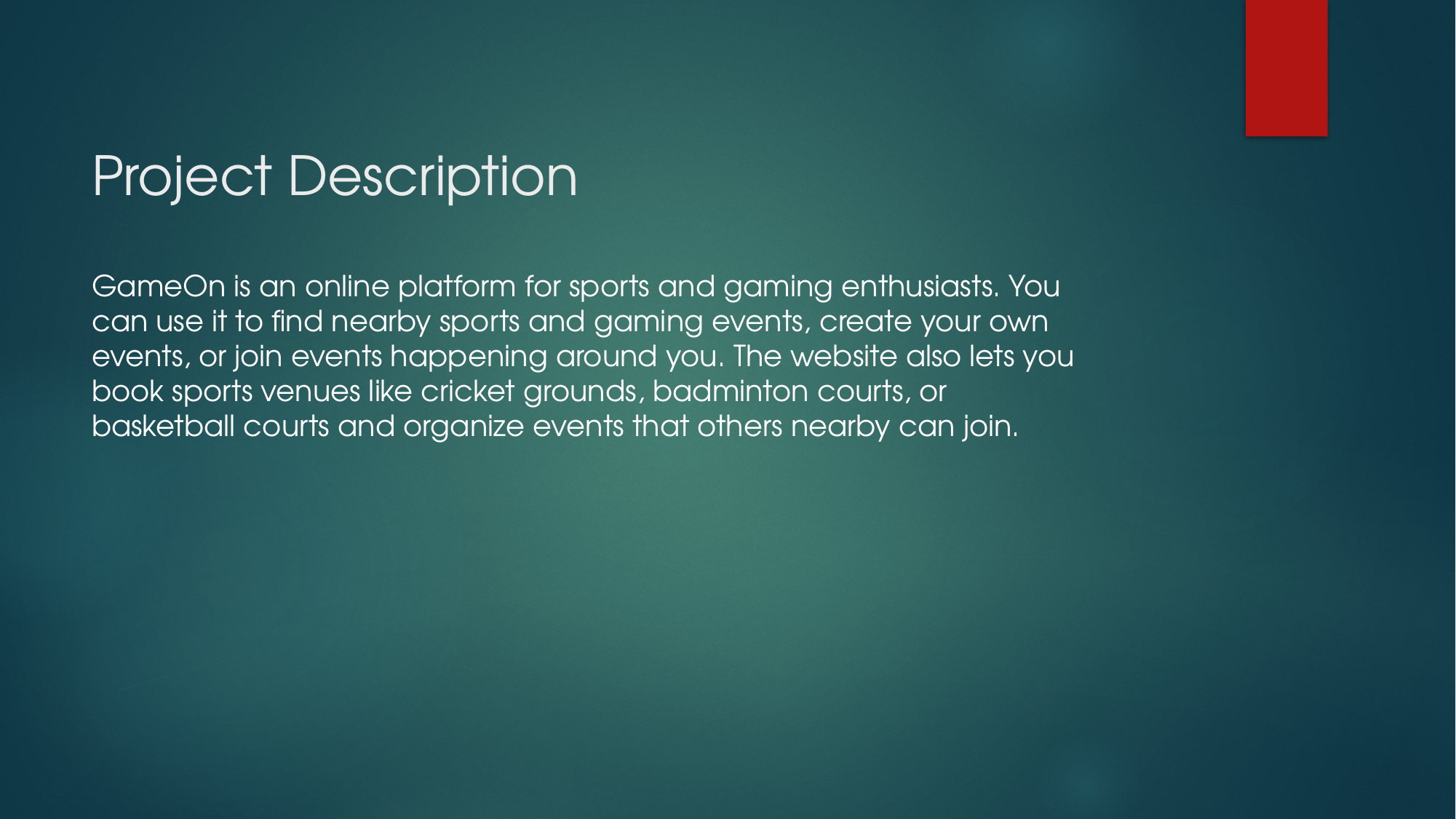

# Project Description

GameOn is an online platform for sports and gaming enthusiasts. You can use it to find nearby sports and gaming events, create your own events, or join events happening around you. The website also lets you book sports venues like cricket grounds, badminton courts, or basketball courts and organize events that others nearby can join.